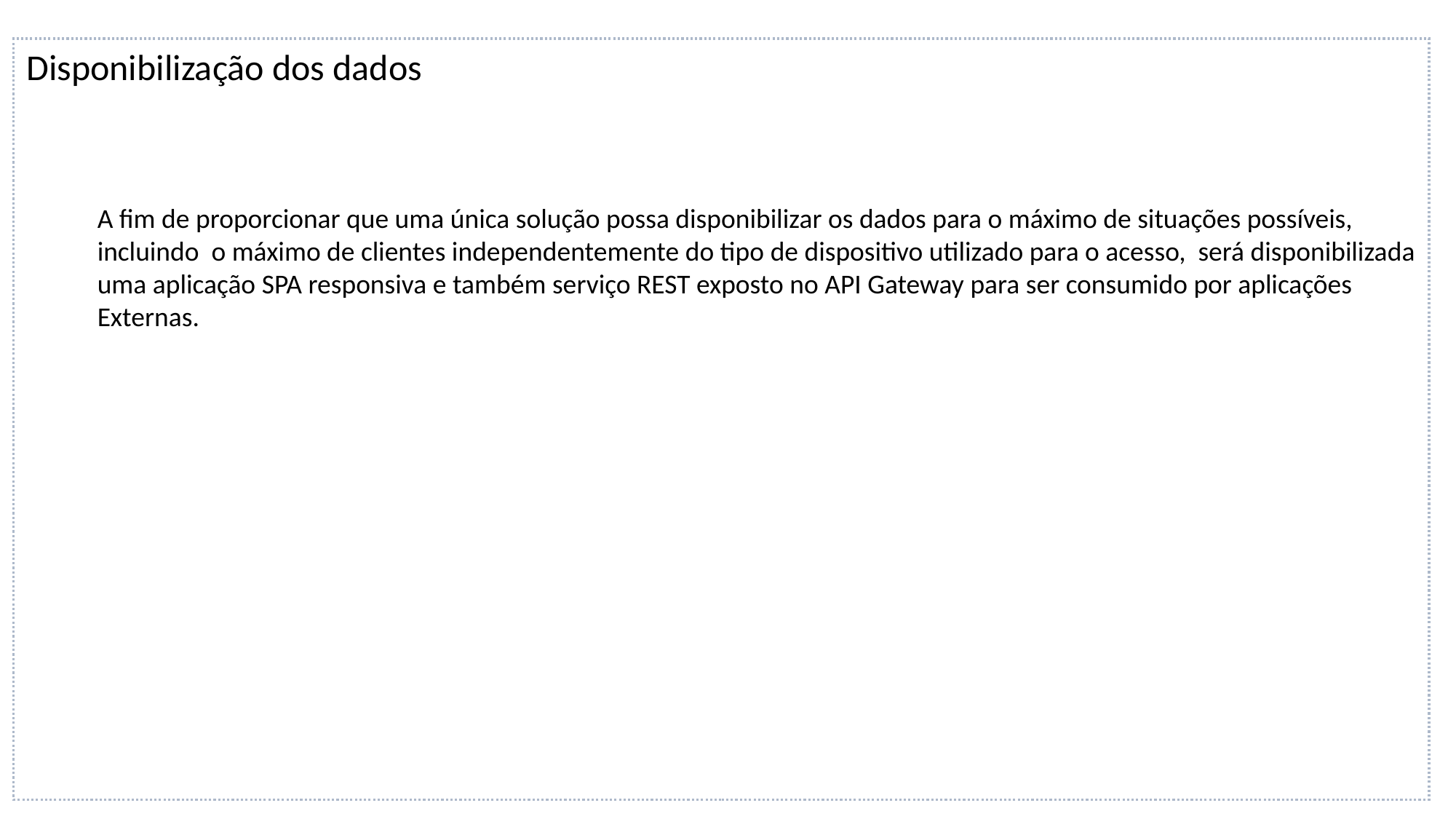

Disponibilização dos dados
A fim de proporcionar que uma única solução possa disponibilizar os dados para o máximo de situações possíveis,
incluindo  o máximo de clientes independentemente do tipo de dispositivo utilizado para o acesso,  será disponibilizada
uma aplicação SPA responsiva e também serviço REST exposto no API Gateway para ser consumido por aplicações
Externas.